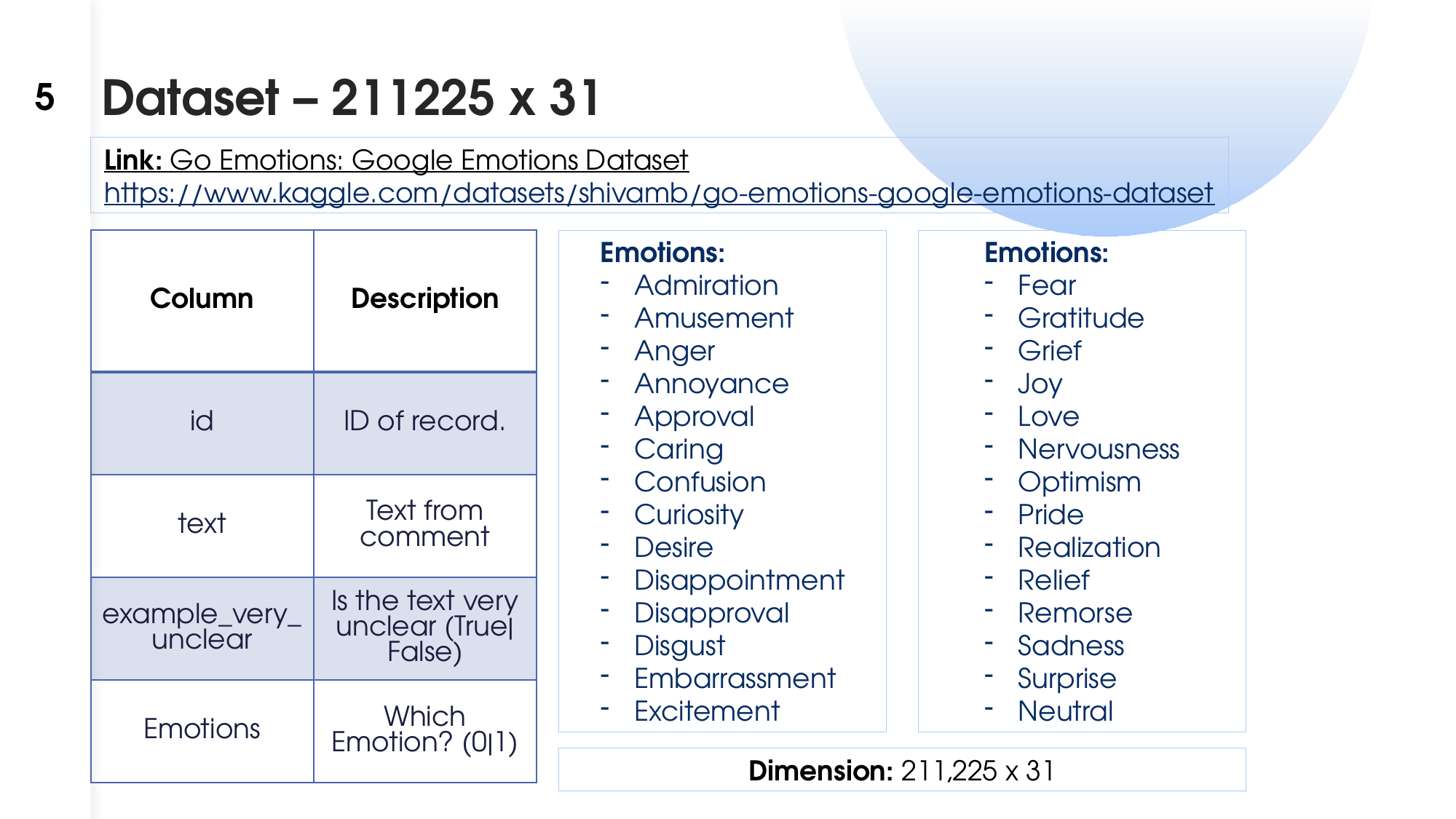

5
# Dataset – 211225 x 31
Link: Go Emotions: Google Emotions Dataset
https://www.kaggle.com/datasets/shivamb/go-emotions-google-emotions-dataset
Emotions:
Admiration
Amusement
Anger
Annoyance
Approval
Caring
Confusion
Curiosity
Desire
Disappointment
Disapproval
Disgust
Embarrassment
Excitement
Emotions:
Fear
Gratitude
Grief
Joy
Love
Nervousness
Optimism
Pride
Realization
Relief
Remorse
Sadness
Surprise
Neutral
| Column | Description |
| --- | --- |
| id | ID of record. |
| text | Text from comment |
| example\_very\_unclear | Is the text very unclear (True|False) |
| Emotions | Which Emotion? (0|1) |
Dimension: 211,225 x 31